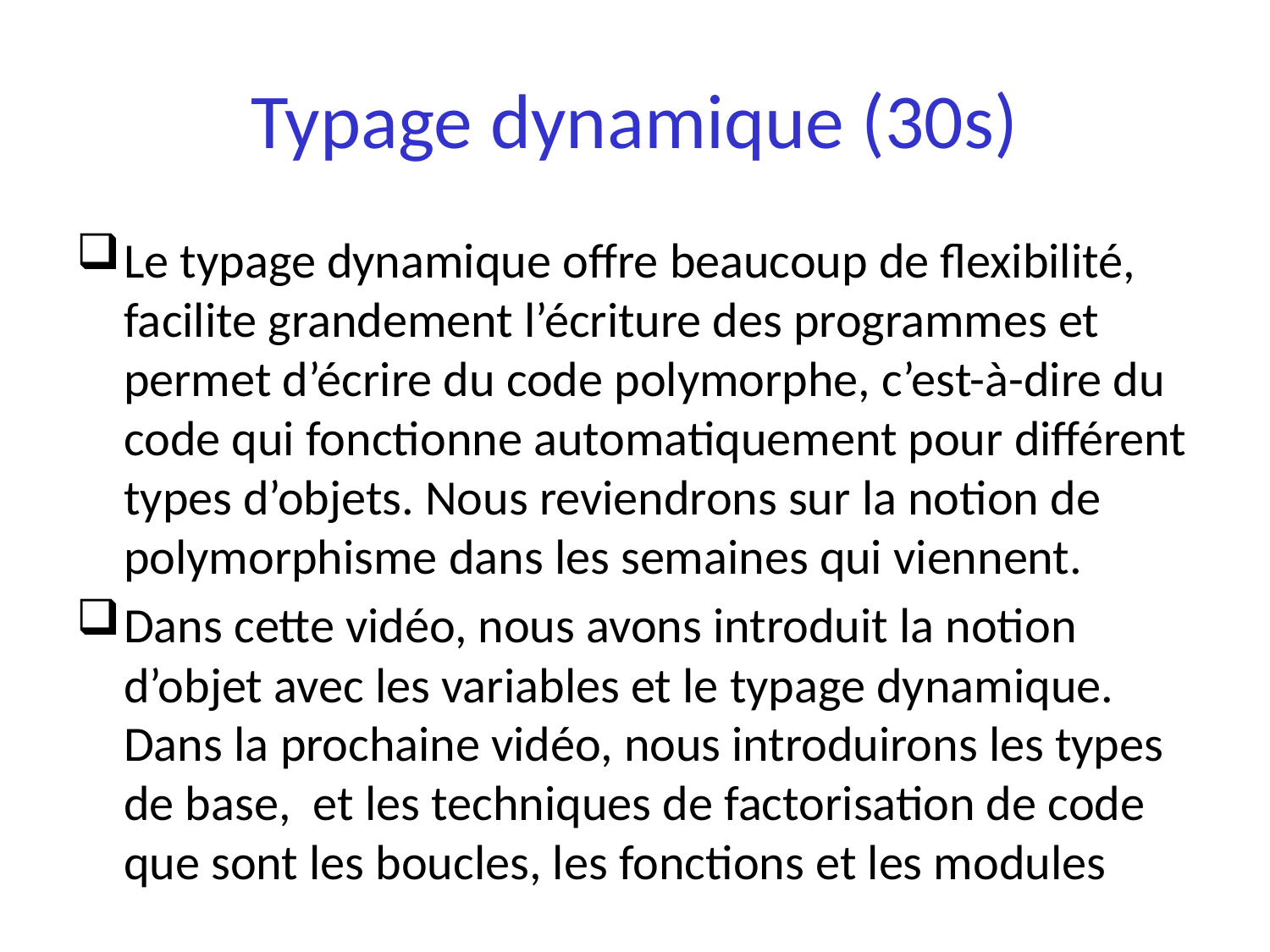

# Typage dynamique (30s)
Le typage dynamique offre beaucoup de flexibilité, facilite grandement l’écriture des programmes et permet d’écrire du code polymorphe, c’est-à-dire du code qui fonctionne automatiquement pour différent types d’objets. Nous reviendrons sur la notion de polymorphisme dans les semaines qui viennent.
Dans cette vidéo, nous avons introduit la notion d’objet avec les variables et le typage dynamique. Dans la prochaine vidéo, nous introduirons les types de base,  et les techniques de factorisation de code que sont les boucles, les fonctions et les modules